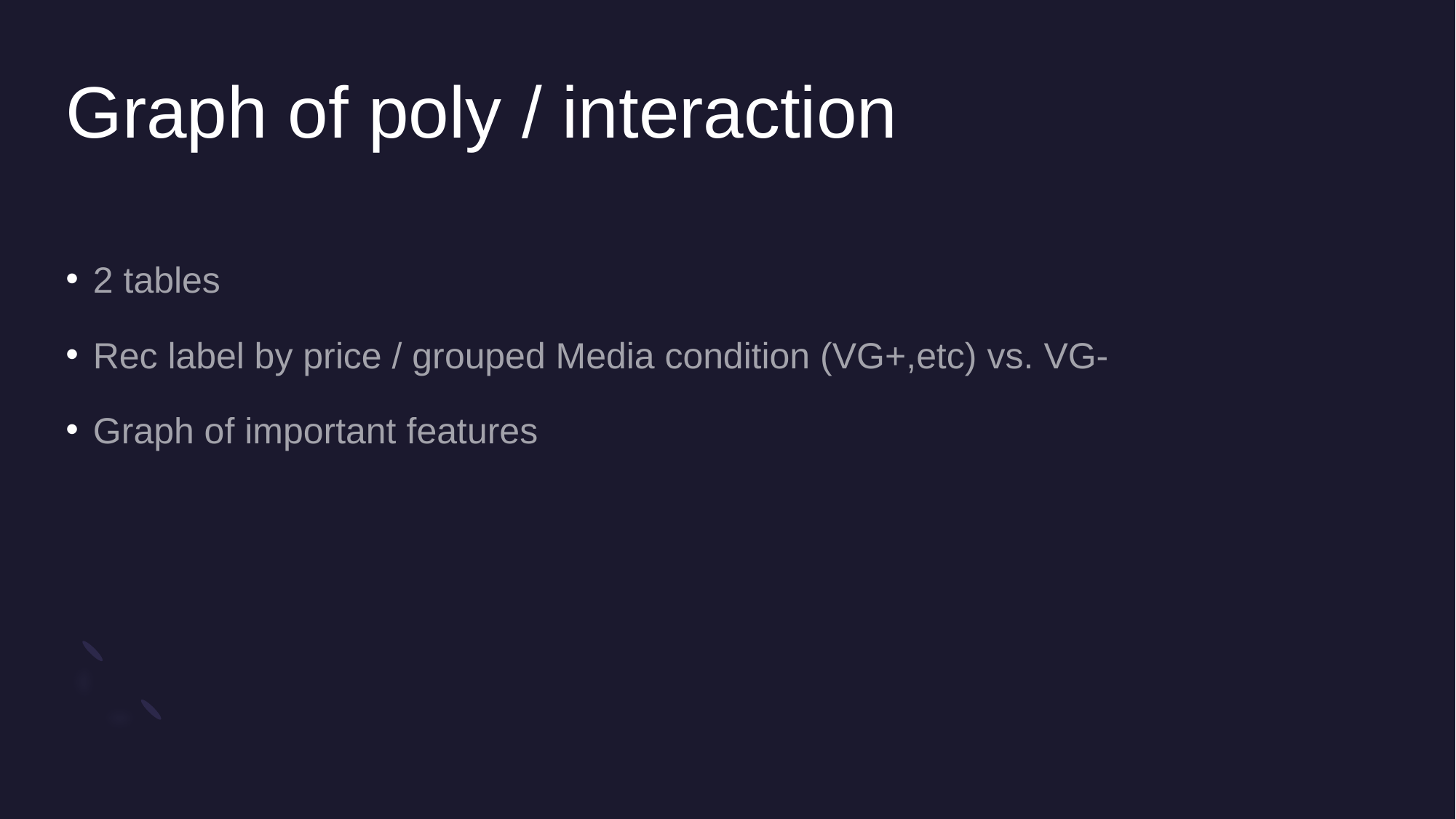

# Graph of poly / interaction
2 tables
Rec label by price / grouped Media condition (VG+,etc) vs. VG-
Graph of important features